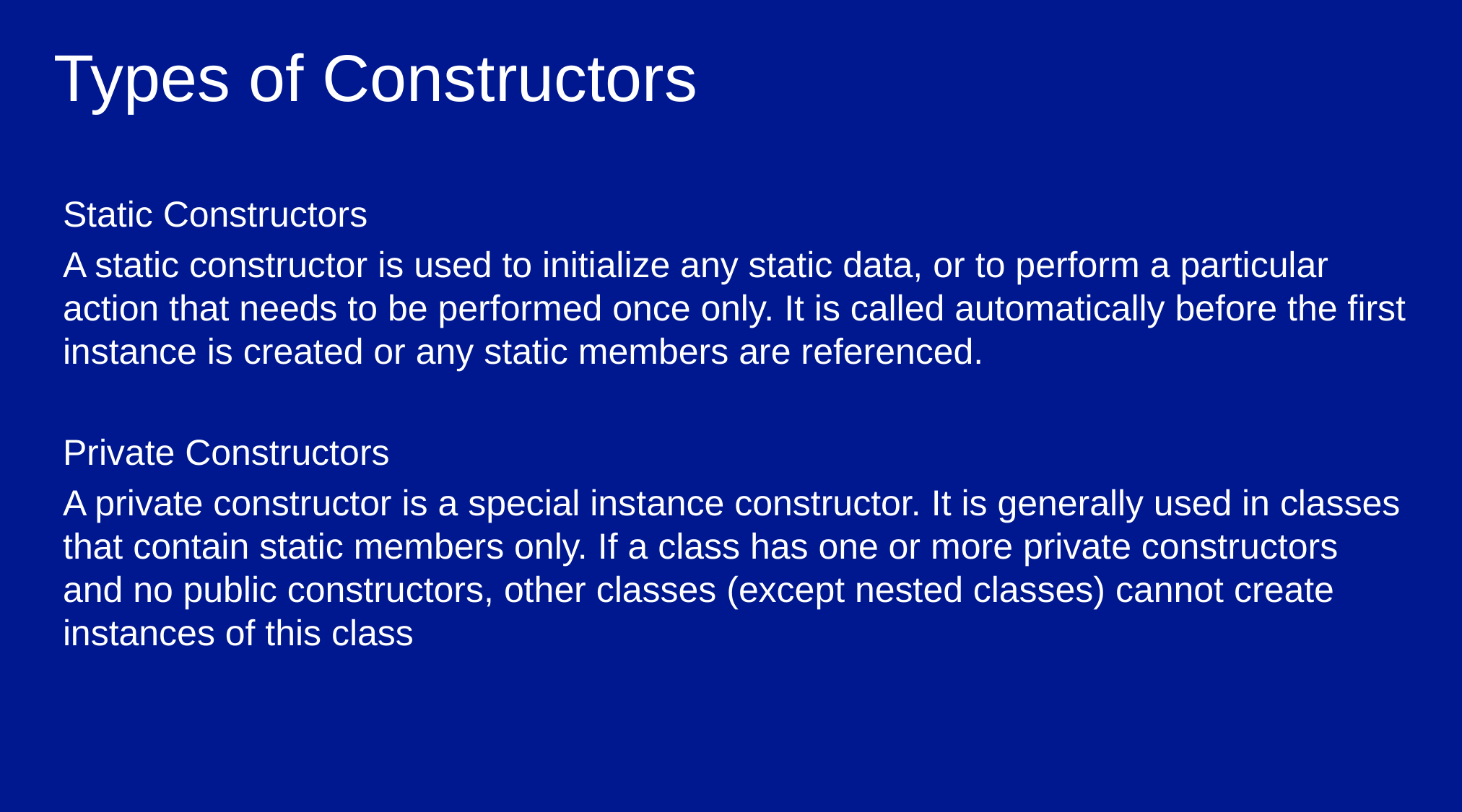

# Types of Constructors

Static Constructors
A static constructor is used to initialize any static data, or to perform a particular action that needs to be performed once only. It is called automatically before the first instance is created or any static members are referenced.

Private Constructors
A private constructor is a special instance constructor. It is generally used in classes that contain static members only. If a class has one or more private constructors and no public constructors, other classes (except nested classes) cannot create instances of this class